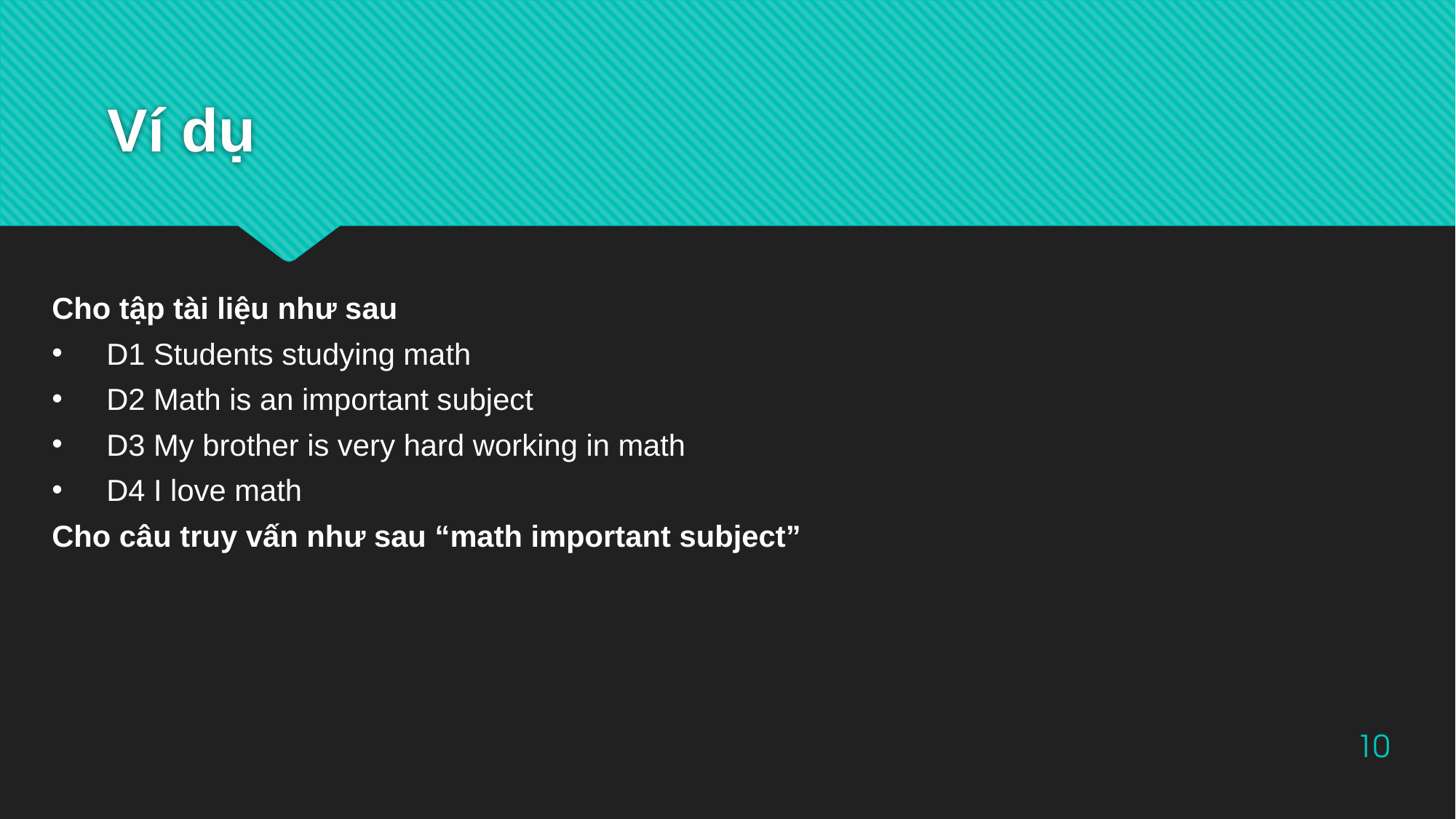

# Ví dụ
Cho tập tài liệu như sau
D1 Students studying math
D2 Math is an important subject
D3 My brother is very hard working in math
D4 I love math
Cho câu truy vấn như sau “math important subject”

10